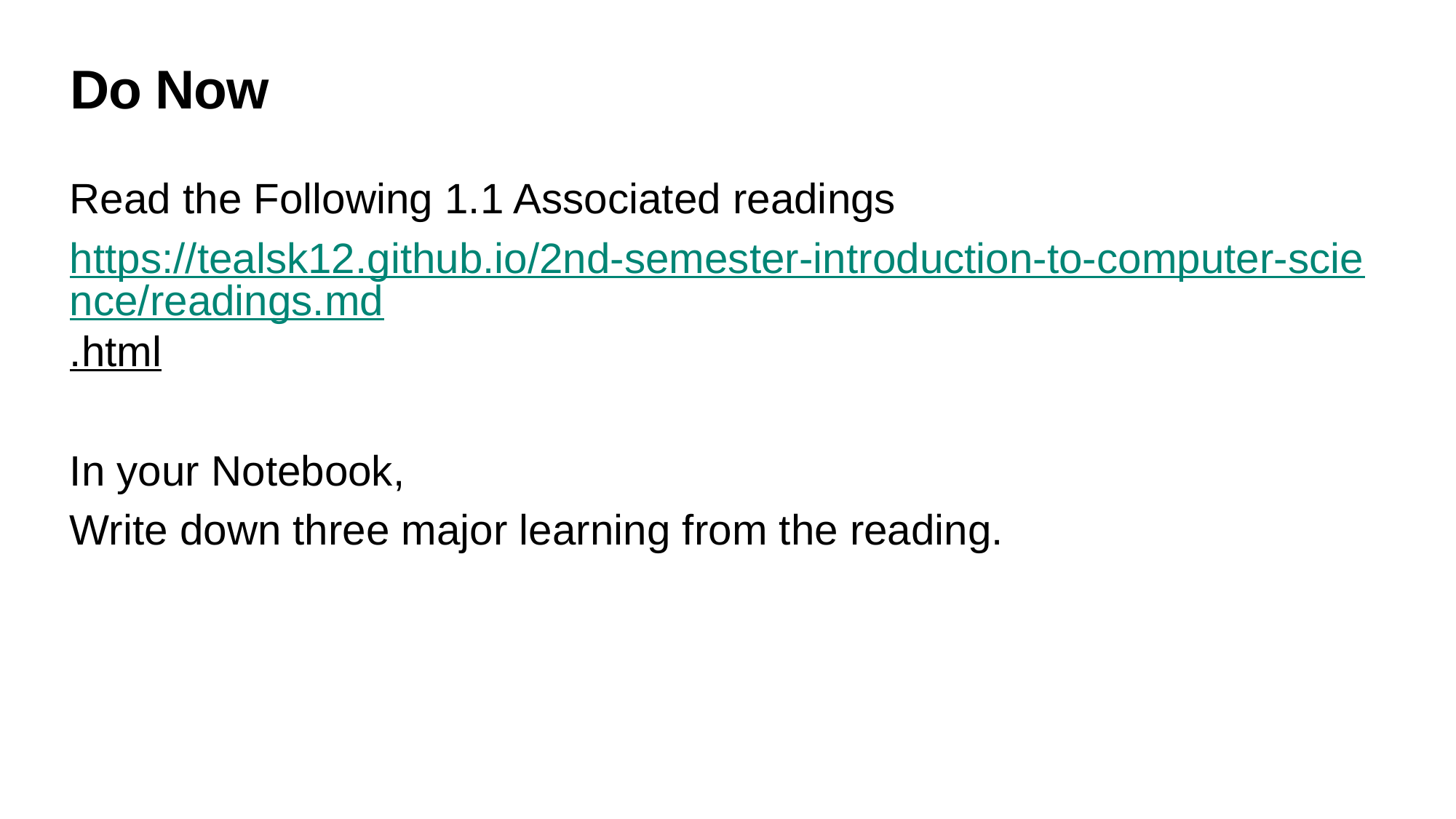

# Do Now
Read the Following 1.1 Associated readings
https://tealsk12.github.io/2nd-semester-introduction-to-computer-science/readings.md.html

In your Notebook,
Write down three major learning from the reading.